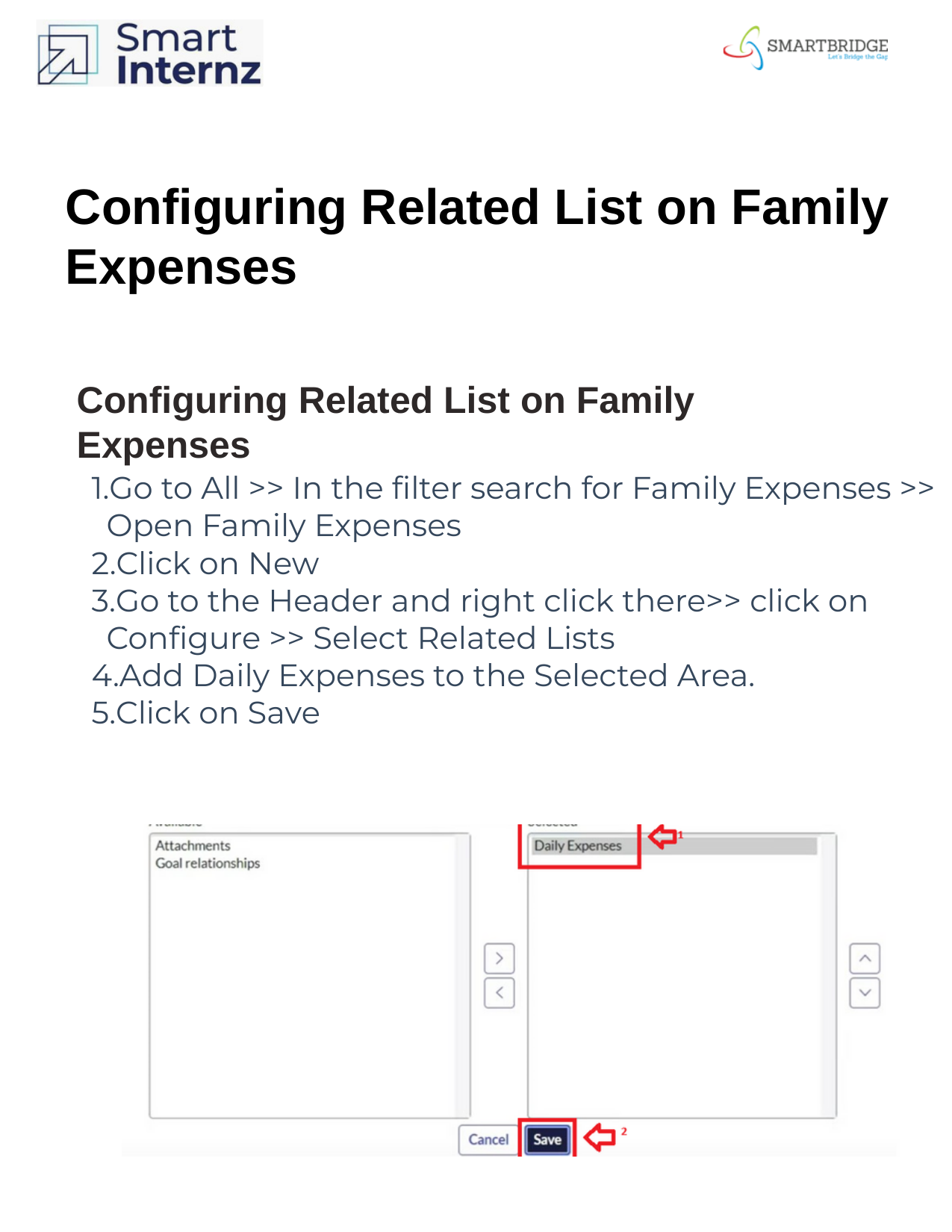

Configuring Related List on Family Expenses

Configuring Related List on Family Expenses
Go to All >> In the filter search for Family Expenses >> Open Family Expenses
Click on New
Go to the Header and right click there>> click on Configure >> Select Related Lists
Add Daily Expenses to the Selected Area.
Click on Save